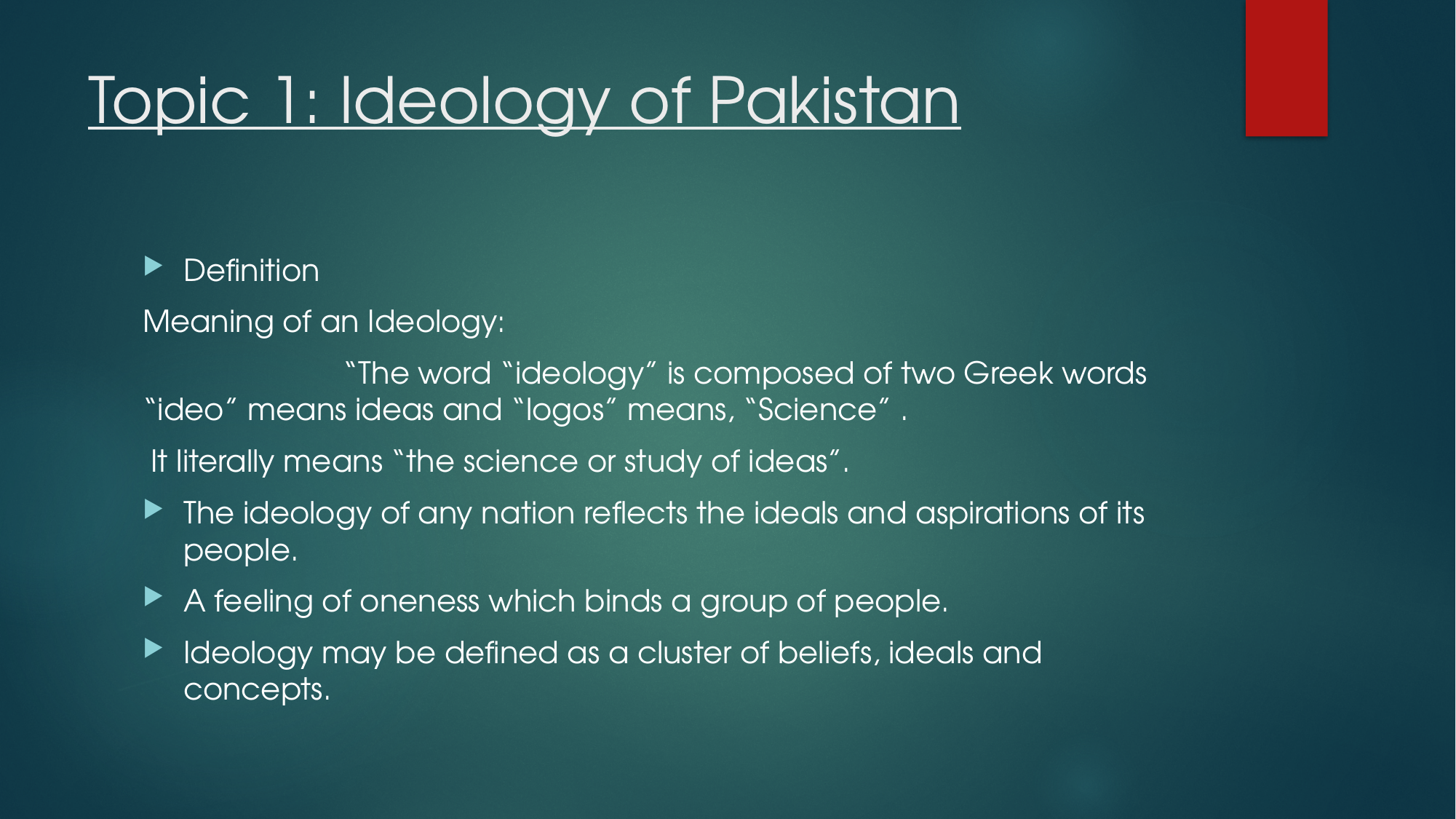

# Topic 1: Ideology of Pakistan
Definition
Meaning of an Ideology:
                        “The word “ideology” is composed of two Greek words “ideo” means ideas and “logos” means, “Science” .
 It literally means “the science or study of ideas”.
The ideology of any nation reflects the ideals and aspirations of its people.
A feeling of oneness which binds a group of people.
Ideology may be defined as a cluster of beliefs, ideals and concepts.